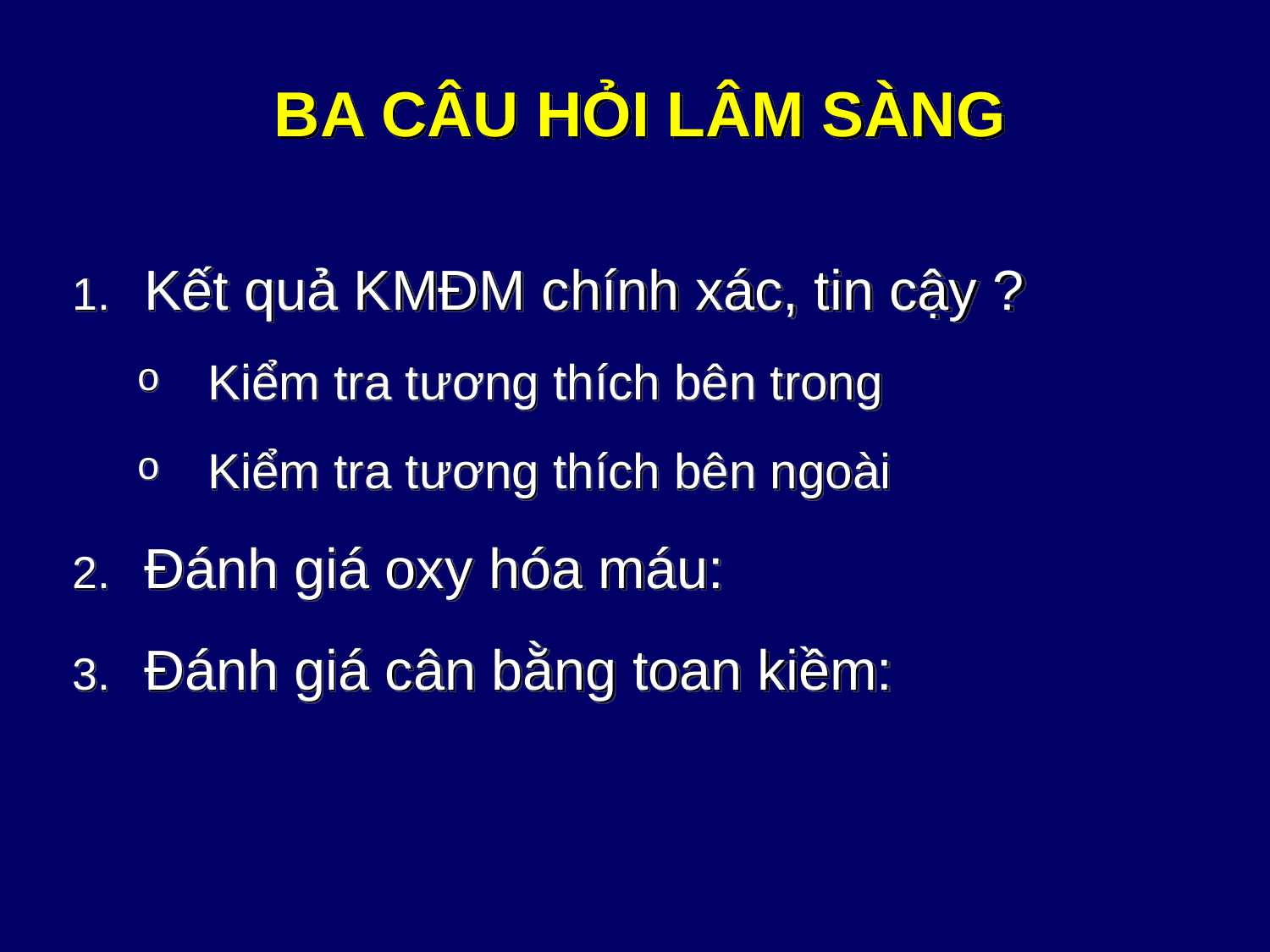

# BA CÂU HỎI LÂM SÀNG
Kết quả KMĐM chính xác, tin cậy ?
Kiểm tra tương thích bên trong
Kiểm tra tương thích bên ngoài
Đánh giá oxy hóa máu:
Đánh giá cân bằng toan kiềm: